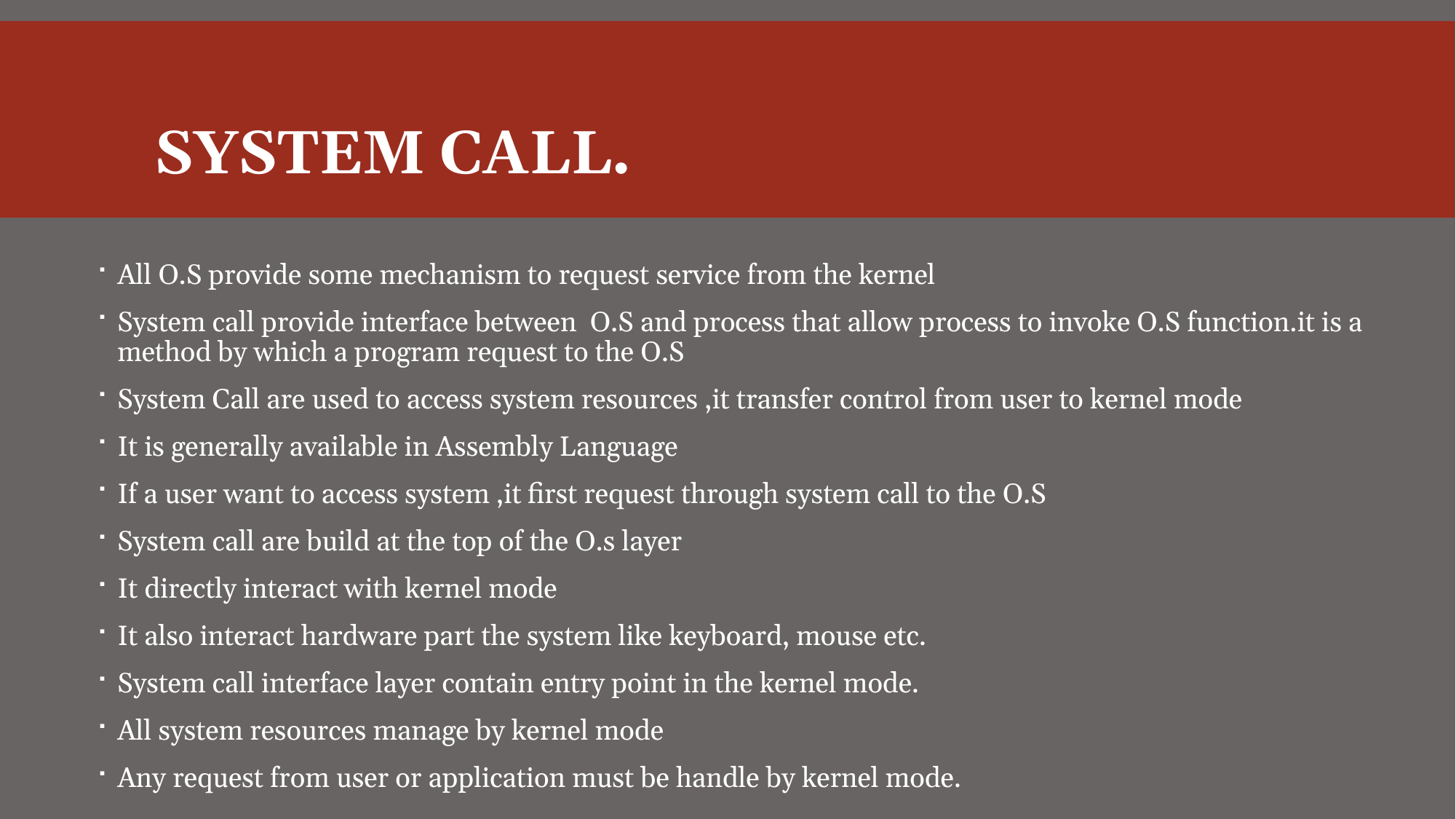

# System Call.
All O.S provide some mechanism to request service from the kernel
System call provide interface between  O.S and process that allow process to invoke O.S function.it is a method by which a program request to the O.S
System Call are used to access system resources ,it transfer control from user to kernel mode
It is generally available in Assembly Language
If a user want to access system ,it first request through system call to the O.S
System call are build at the top of the O.s layer
It directly interact with kernel mode
It also interact hardware part the system like keyboard, mouse etc.
System call interface layer contain entry point in the kernel mode.
All system resources manage by kernel mode
Any request from user or application must be handle by kernel mode.
3